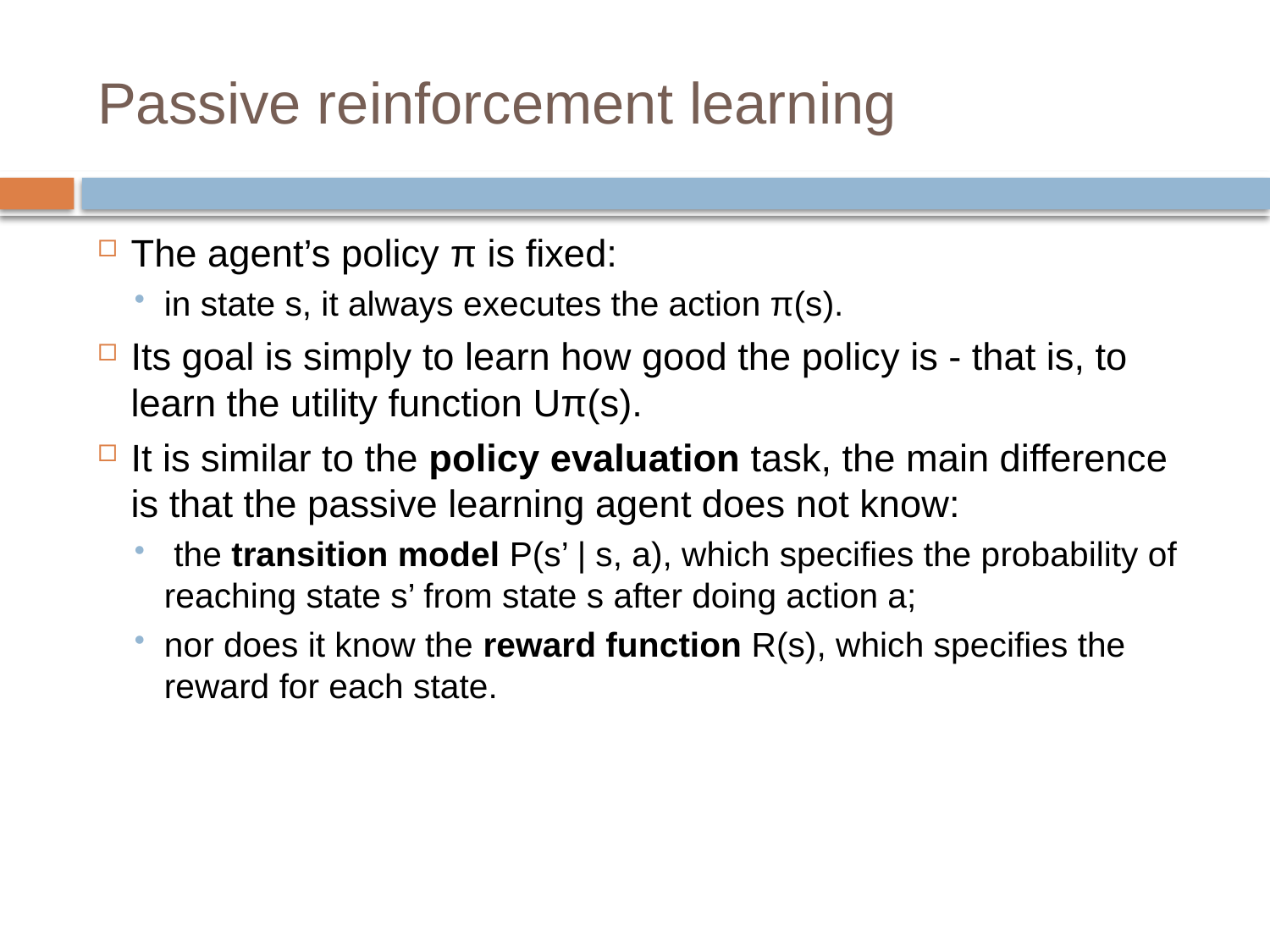

# Passive reinforcement learning
The agent’s policy π is fixed:
in state s, it always executes the action π(s).
Its goal is simply to learn how good the policy is - that is, to learn the utility function Uπ(s).
It is similar to the policy evaluation task, the main difference is that the passive learning agent does not know:
 the transition model P(s’ | s, a), which specifies the probability of reaching state s’ from state s after doing action a;
nor does it know the reward function R(s), which specifies the reward for each state.